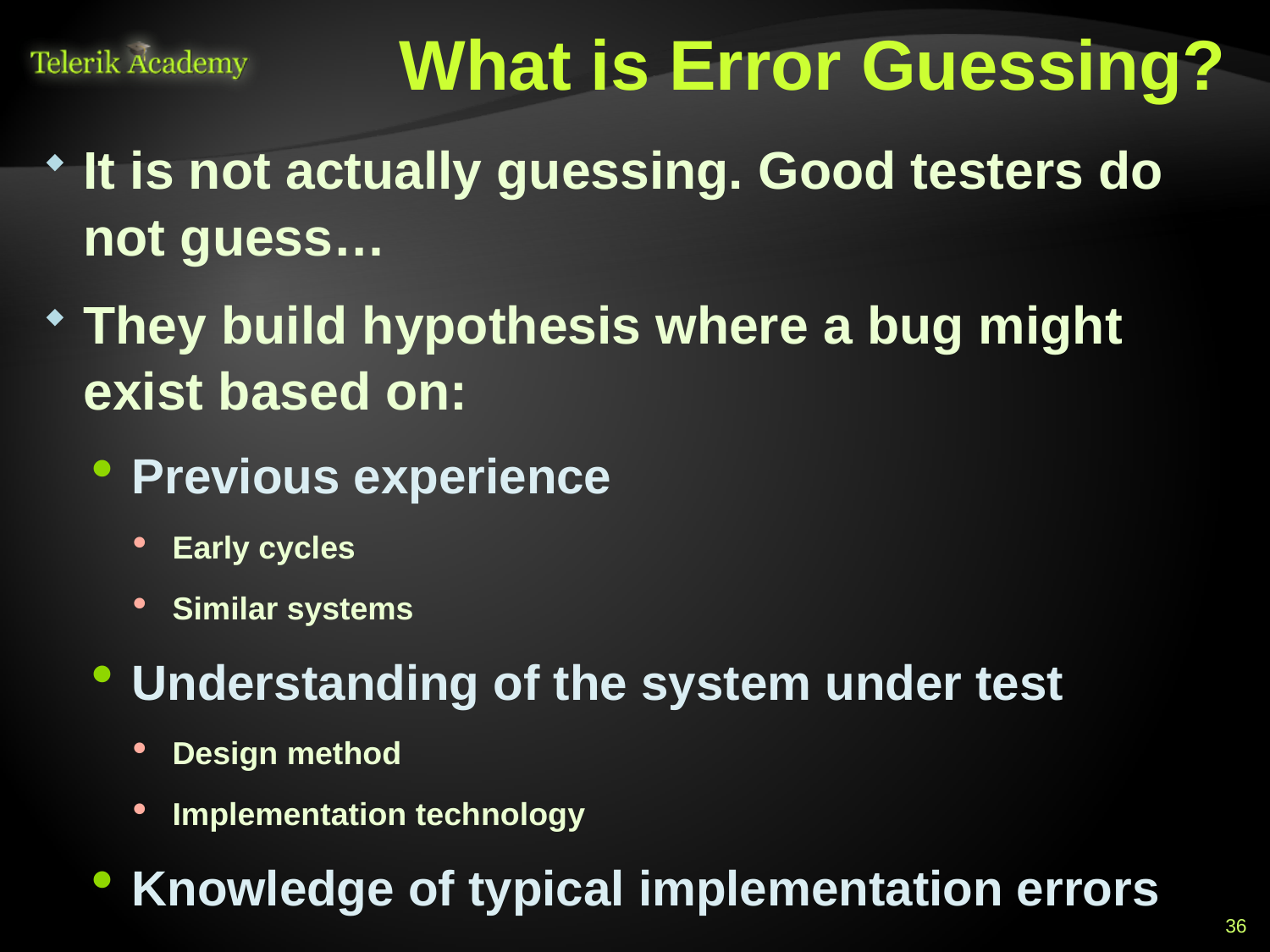

# What is Error Guessing?
It is not actually guessing. Good testers do not guess…
They build hypothesis where a bug might exist based on:
Previous experience
Early cycles
Similar systems
Understanding of the system under test
Design method
Implementation technology
Knowledge of typical implementation errors

36